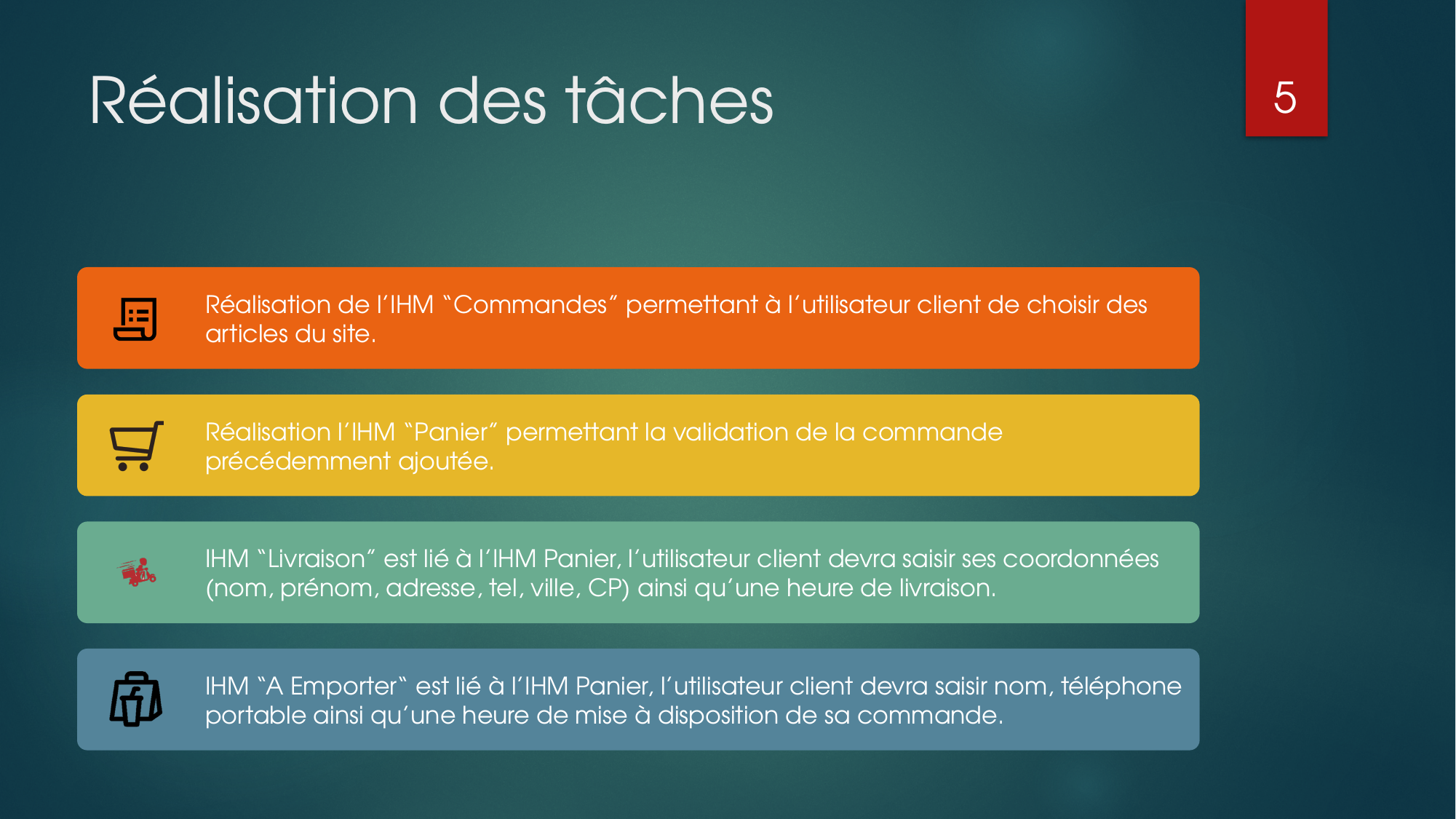

5
# Réalisation des tâches
Réalisation de l’IHM “Commandes” permettant à l’utilisateur client de choisir des articles du site.
Réalisation l’IHM “Panier” permettant la validation de la commande précédemment ajoutée.
IHM “Livraison” est lié à l’IHM Panier, l’utilisateur client devra saisir ses coordonnées (nom, prénom, adresse, tel, ville, CP) ainsi qu’une heure de livraison.
IHM “A Emporter“ est lié à l’IHM Panier, l’utilisateur client devra saisir nom, téléphone portable ainsi qu’une heure de mise à disposition de sa commande.